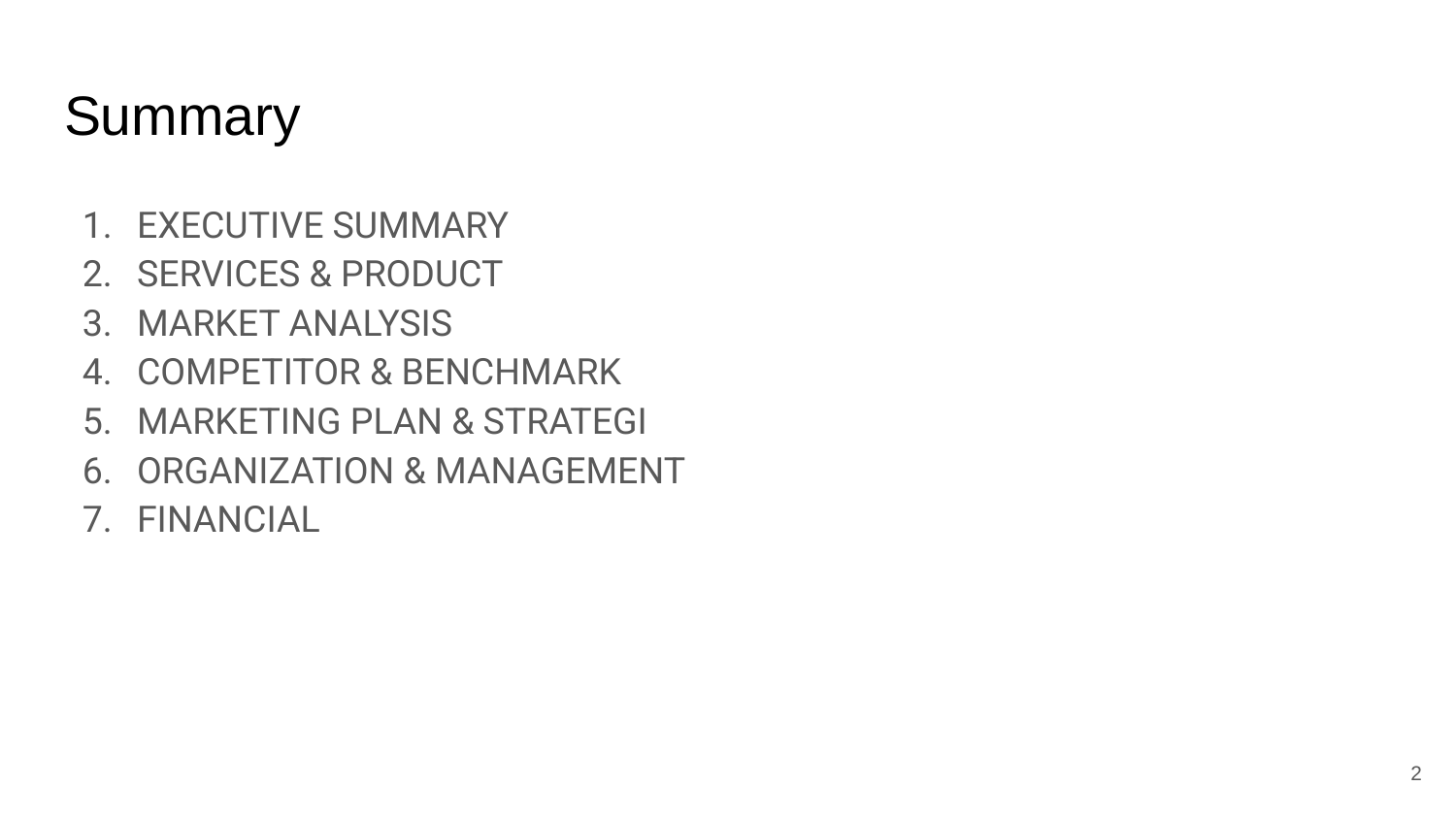

# Summary
EXECUTIVE SUMMARY
SERVICES & PRODUCT
MARKET ANALYSIS
COMPETITOR & BENCHMARK
MARKETING PLAN & STRATEGI
ORGANIZATION & MANAGEMENT
FINANCIAL

2